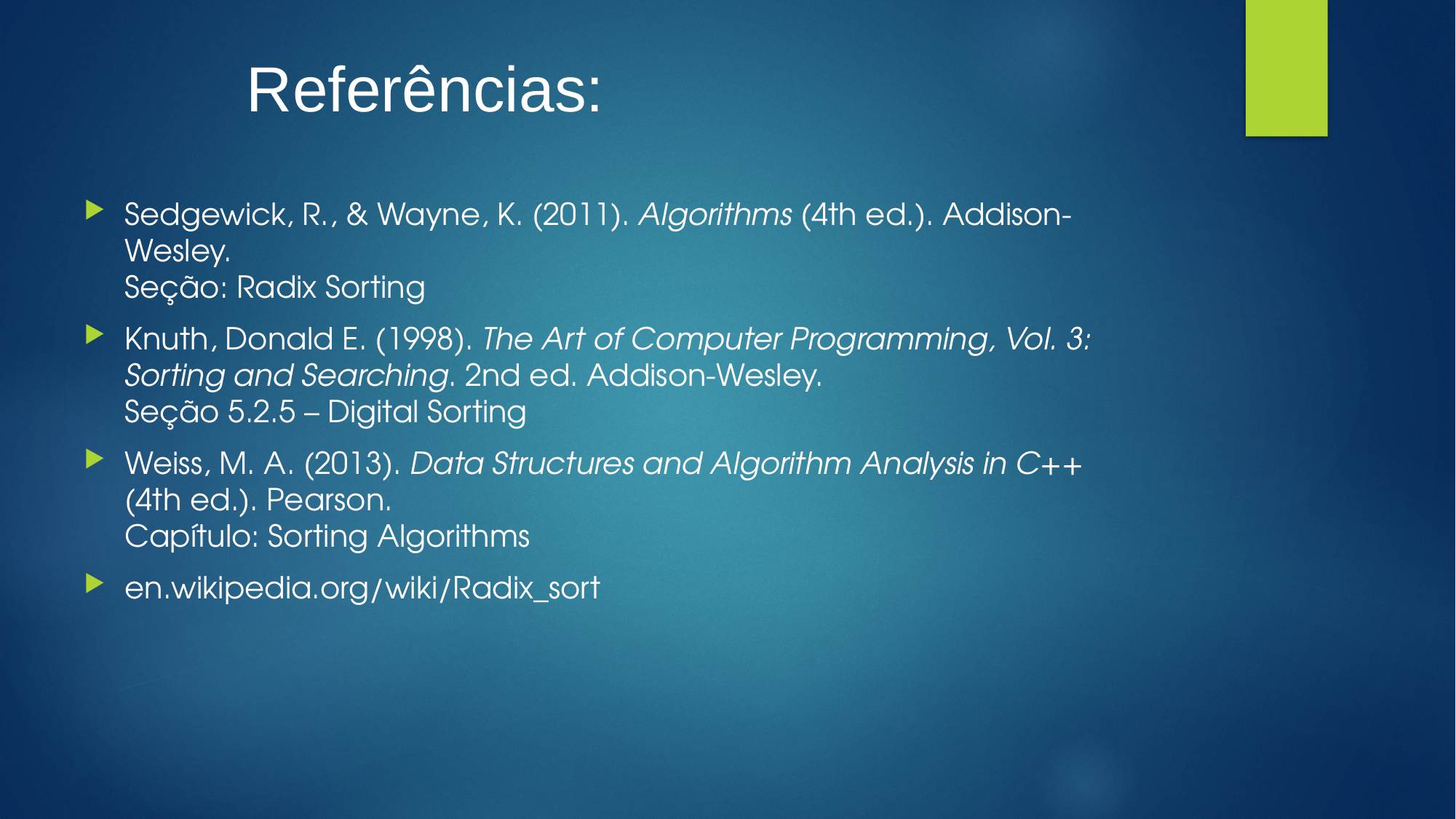

# Referências:
Sedgewick, R., & Wayne, K. (2011). Algorithms (4th ed.). Addison-Wesley.
Seção: Radix Sorting
Knuth, Donald E. (1998). The Art of Computer Programming, Vol. 3: Sorting and Searching. 2nd ed. Addison-Wesley.
Seção 5.2.5 – Digital Sorting
Weiss, M. A. (2013). Data Structures and Algorithm Analysis in C++ (4th ed.). Pearson.
Capítulo: Sorting Algorithms
en.wikipedia.org/wiki/Radix_sort